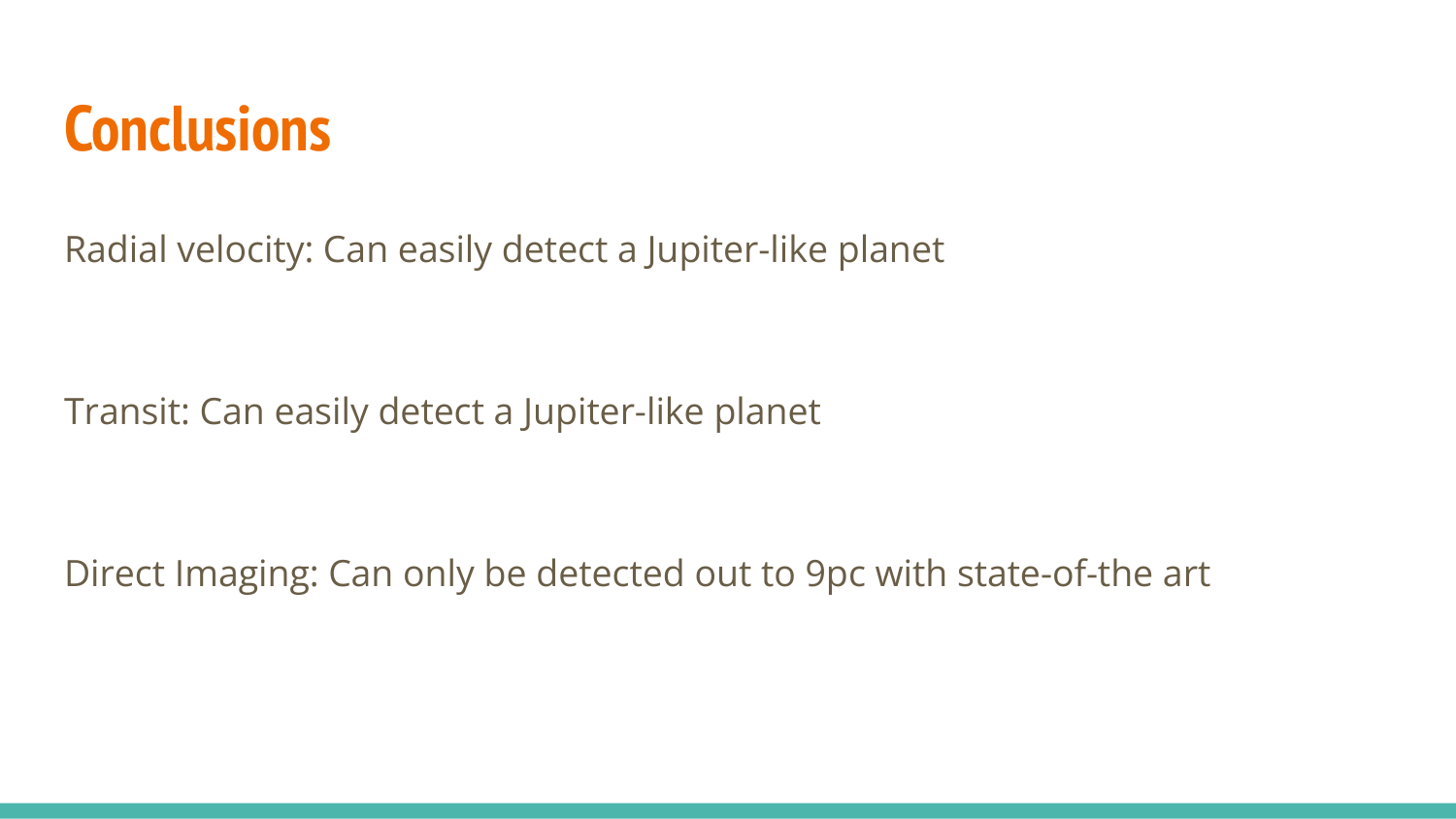

# Conclusions
Radial velocity: Can easily detect a Jupiter-like planet

Transit: Can easily detect a Jupiter-like planet

Direct Imaging: Can only be detected out to 9pc with state-of-the art